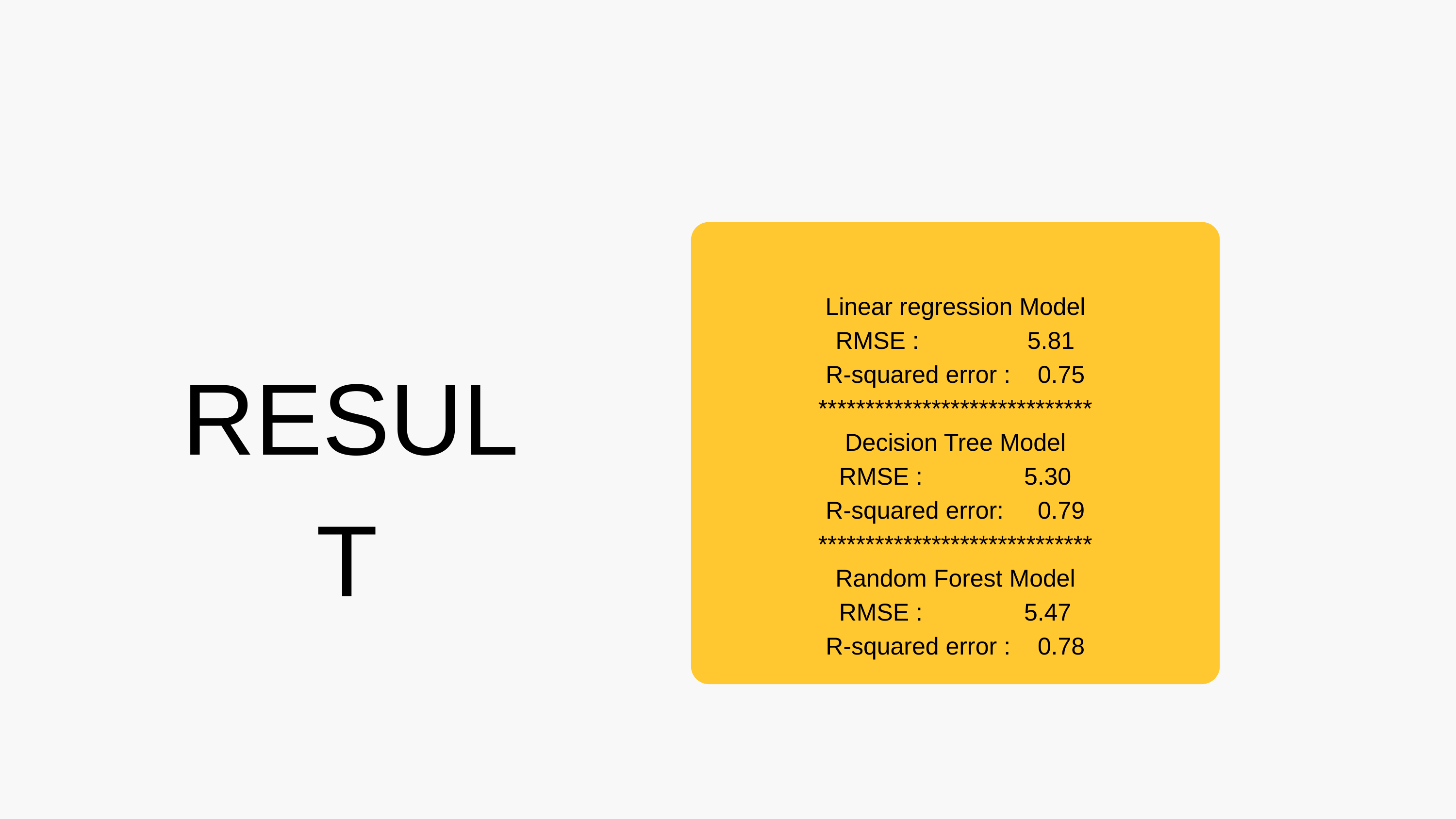

Linear regression Model
RMSE :                5.81
R-squared error :    0.75
*****************************
Decision Tree Model
RMSE :               5.30
R-squared error:     0.79
*****************************
Random Forest Model
RMSE :               5.47
R-squared error :    0.78

RESULT